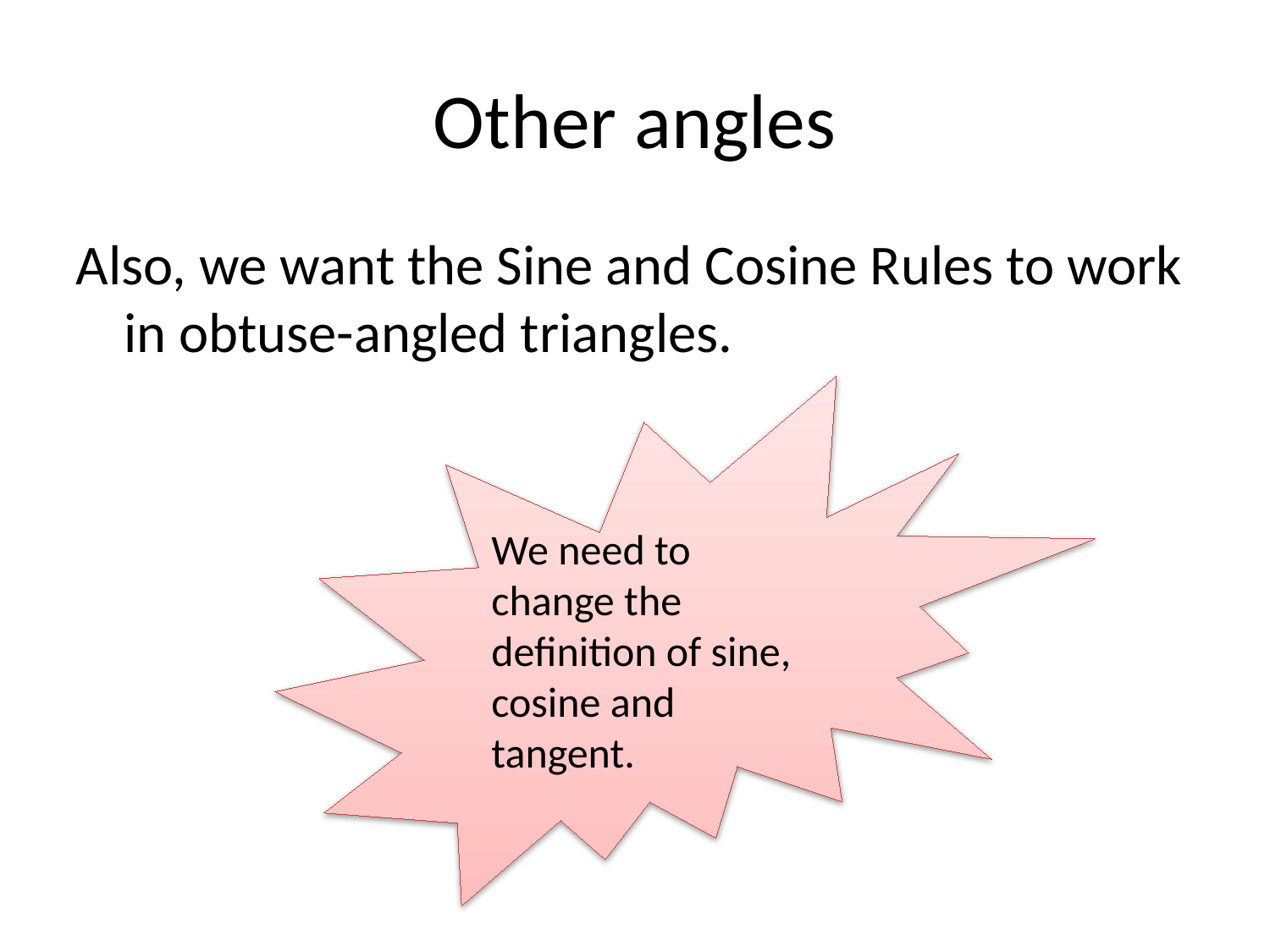

Other angles
Also, we want the Sine and Cosine Rules to work in obtuse-angled triangles.

We need to change the definition of sine, cosine and tangent.